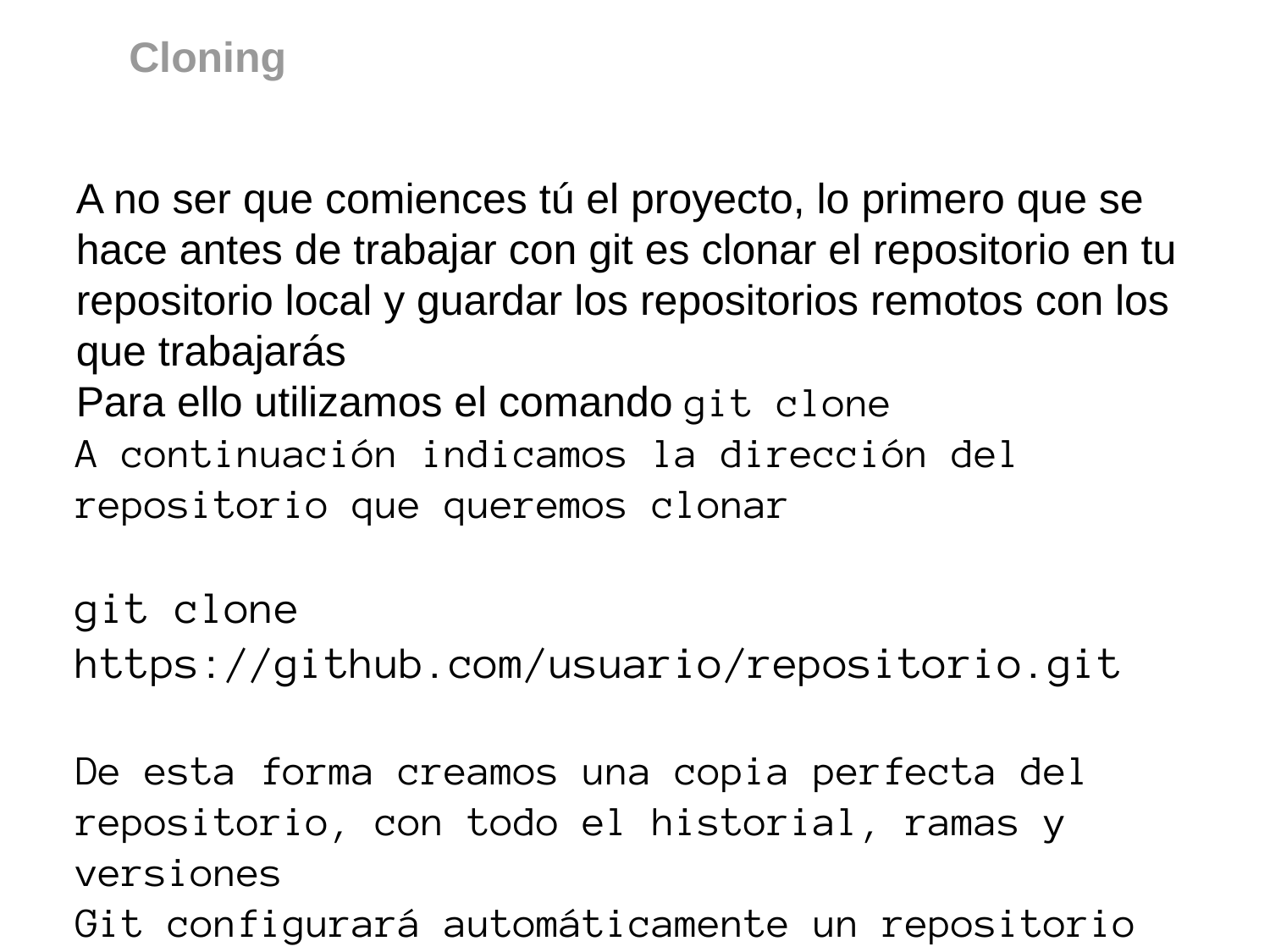

Cloning

A no ser que comiences tú el proyecto, lo primero que se hace antes de trabajar con git es clonar el repositorio en tu repositorio local y guardar los repositorios remotos con los que trabajarás
Para ello utilizamos el comando git clone
A continuación indicamos la dirección del repositorio que queremos clonar

git clone https://github.com/usuario/repositorio.git

De esta forma creamos una copia perfecta del repositorio, con todo el historial, ramas y versiones
Git configurará automáticamente un repositorio remoto llamado origin